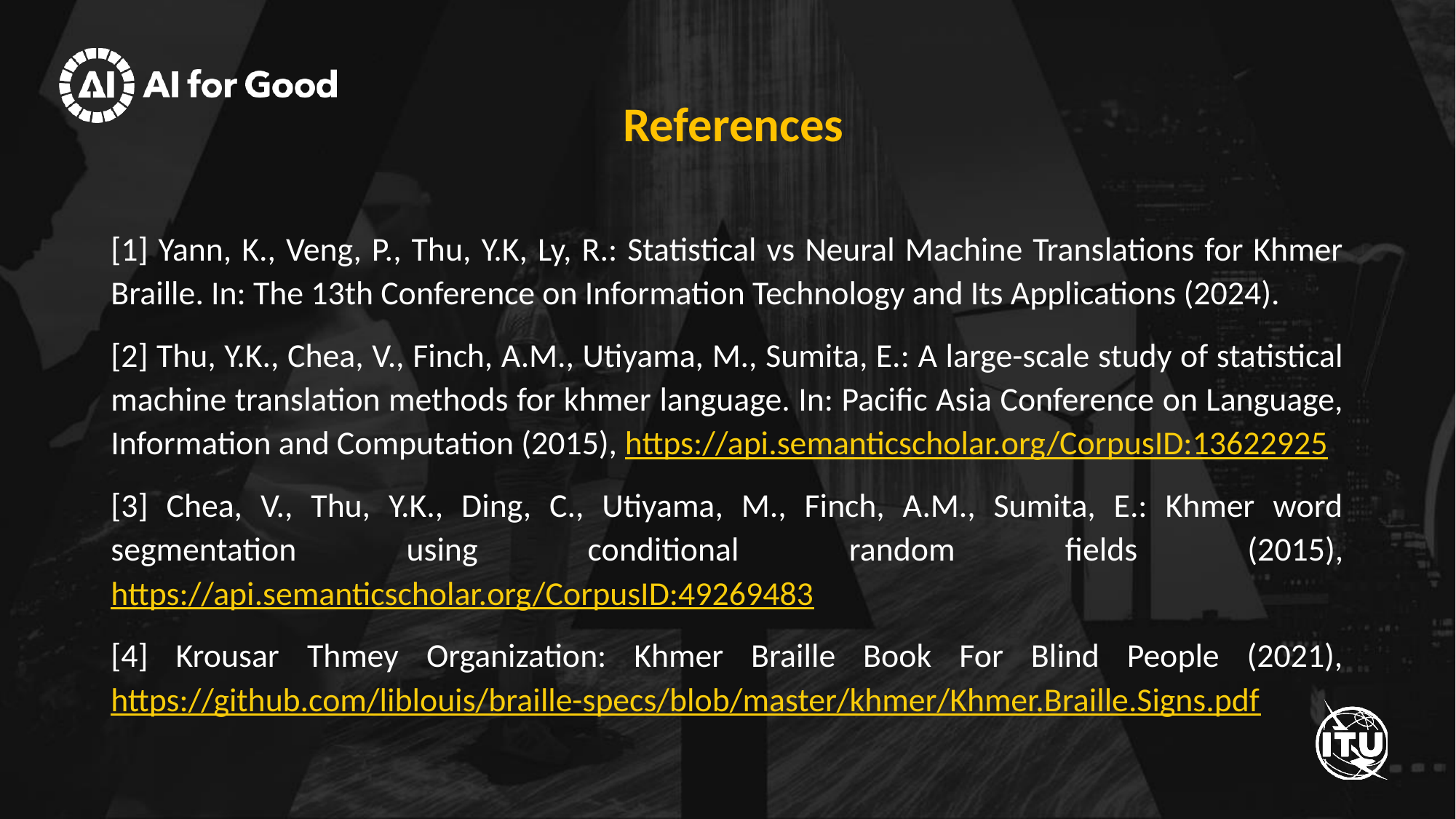

# References
[1] Yann, K., Veng, P., Thu, Y.K, Ly, R.: Statistical vs Neural Machine Translations for Khmer Braille. In: The 13th Conference on Information Technology and Its Applications (2024).
[2] Thu, Y.K., Chea, V., Finch, A.M., Utiyama, M., Sumita, E.: A large-scale study of statistical machine translation methods for khmer language. In: Pacific Asia Conference on Language, Information and Computation (2015), https://api.semanticscholar.org/CorpusID:13622925
[3] Chea, V., Thu, Y.K., Ding, C., Utiyama, M., Finch, A.M., Sumita, E.: Khmer word segmentation using conditional random fields (2015), https://api.semanticscholar.org/CorpusID:49269483
[4] Krousar Thmey Organization: Khmer Braille Book For Blind People (2021), https://github.com/liblouis/braille-specs/blob/master/khmer/Khmer.Braille.Signs.pdf